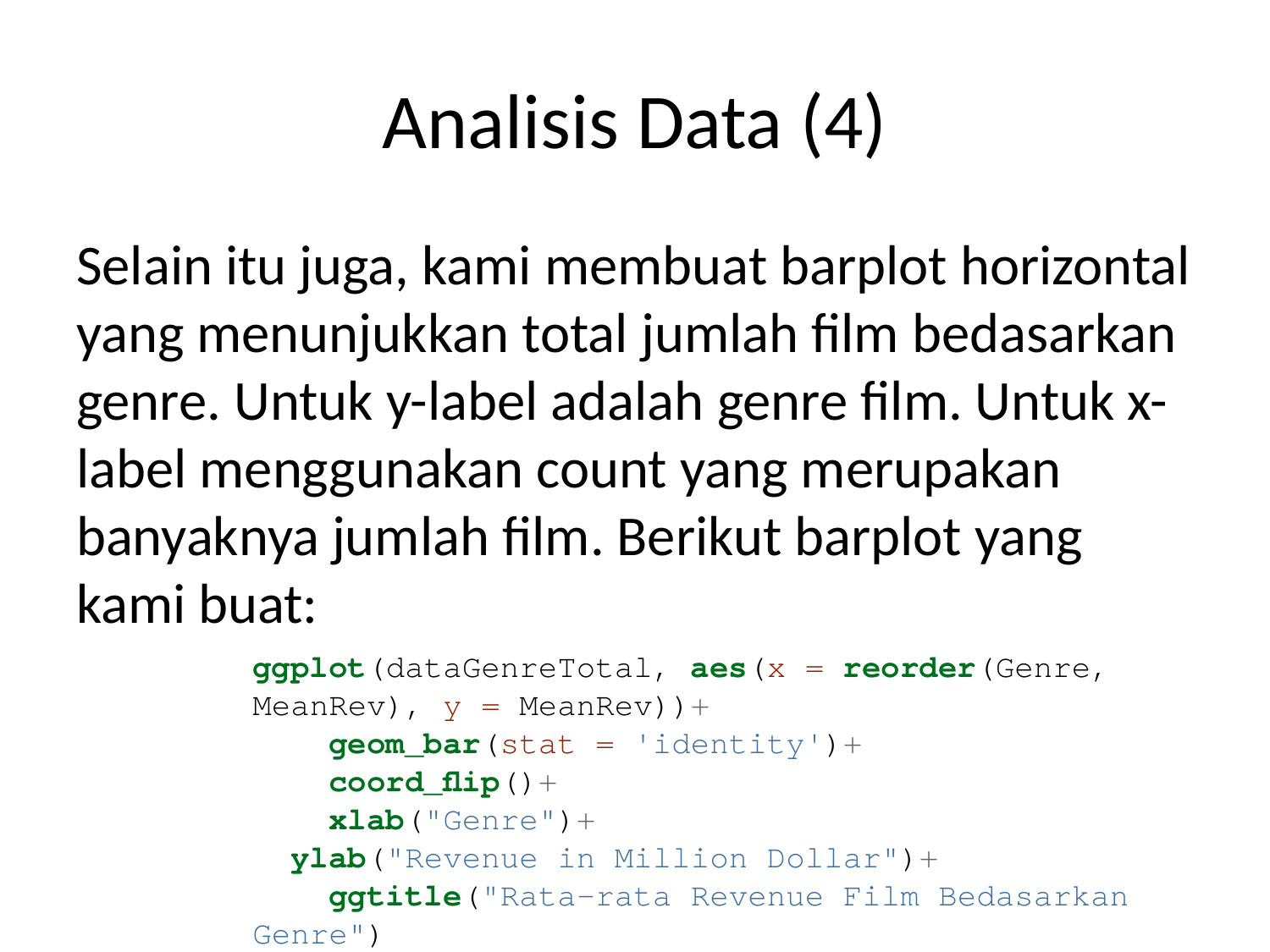

# Analisis Data (4)
Selain itu juga, kami membuat barplot horizontal yang menunjukkan total jumlah film bedasarkan genre. Untuk y-label adalah genre film. Untuk x-label menggunakan count yang merupakan banyaknya jumlah film. Berikut barplot yang kami buat:
ggplot(dataGenreTotal, aes(x = reorder(Genre, MeanRev), y = MeanRev))+
    geom_bar(stat = 'identity')+
    coord_flip()+
    xlab("Genre")+
  ylab("Revenue in Million Dollar")+
    ggtitle("Rata-rata Revenue Film Bedasarkan Genre")